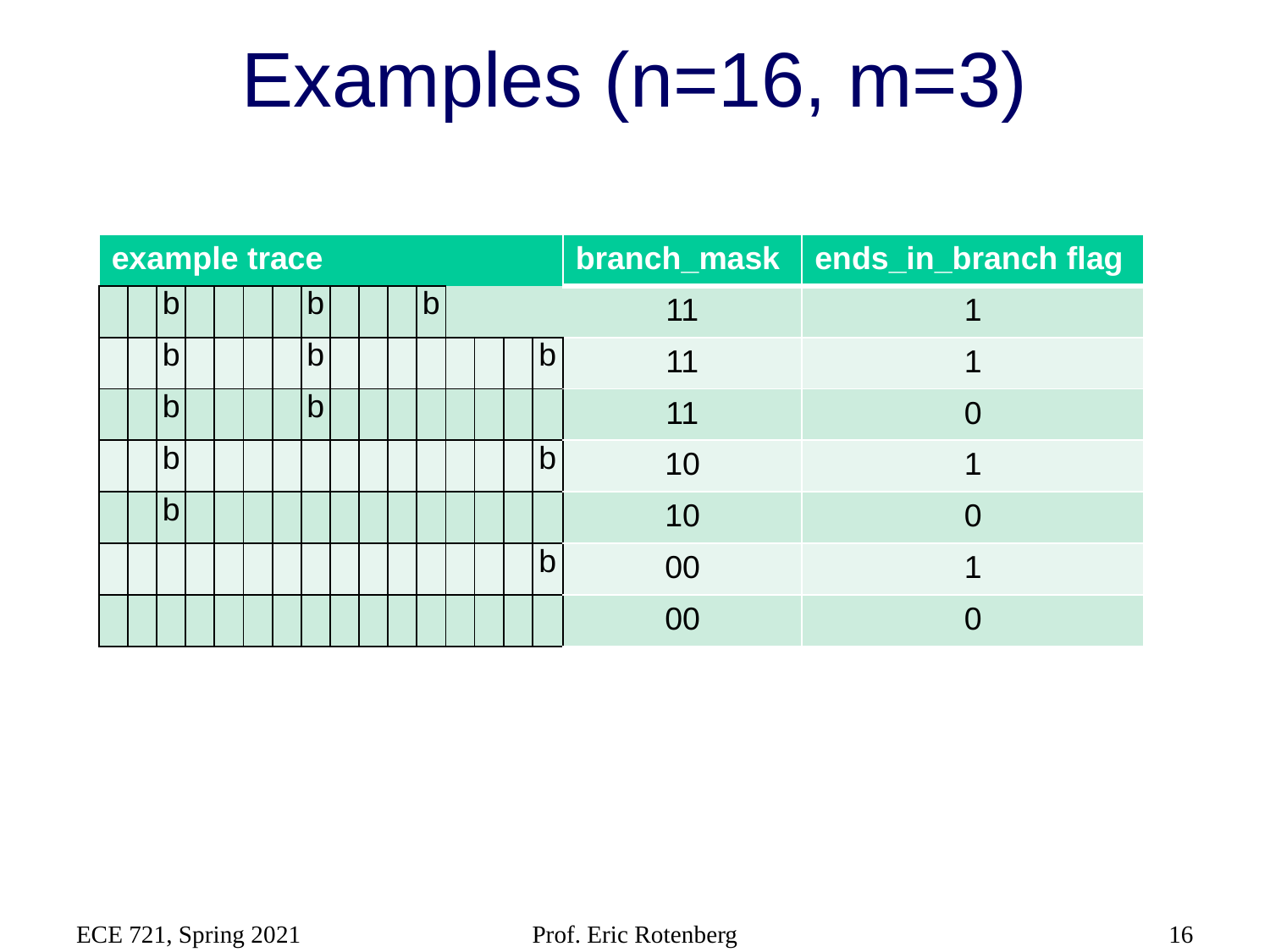

# Examples (n=16, m=3)
| example trace |  |  |  |  |  |  |  |  |  |  |  |  |  |  |  | branch\_mask | ends\_in\_branch flag |
| --- | --- | --- | --- | --- | --- | --- | --- | --- | --- | --- | --- | --- | --- | --- | --- | --- | --- |
|  |  | b |  |  |  |  | b |  |  |  | b |  |  |  |  | 11 | 1 |
|  |  | b |  |  |  |  | b |  |  |  |  |  |  |  | b | 11 | 1 |
|  |  | b |  |  |  |  | b |  |  |  |  |  |  |  |  | 11 | 0 |
|  |  | b |  |  |  |  |  |  |  |  |  |  |  |  | b | 10 | 1 |
|  |  | b |  |  |  |  |  |  |  |  |  |  |  |  |  | 10 | 0 |
|  |  |  |  |  |  |  |  |  |  |  |  |  |  |  | b | 00 | 1 |
|  |  |  |  |  |  |  |  |  |  |  |  |  |  |  |  | 00 | 0 |
ECE 721, Spring 2021
Prof. Eric Rotenberg
16